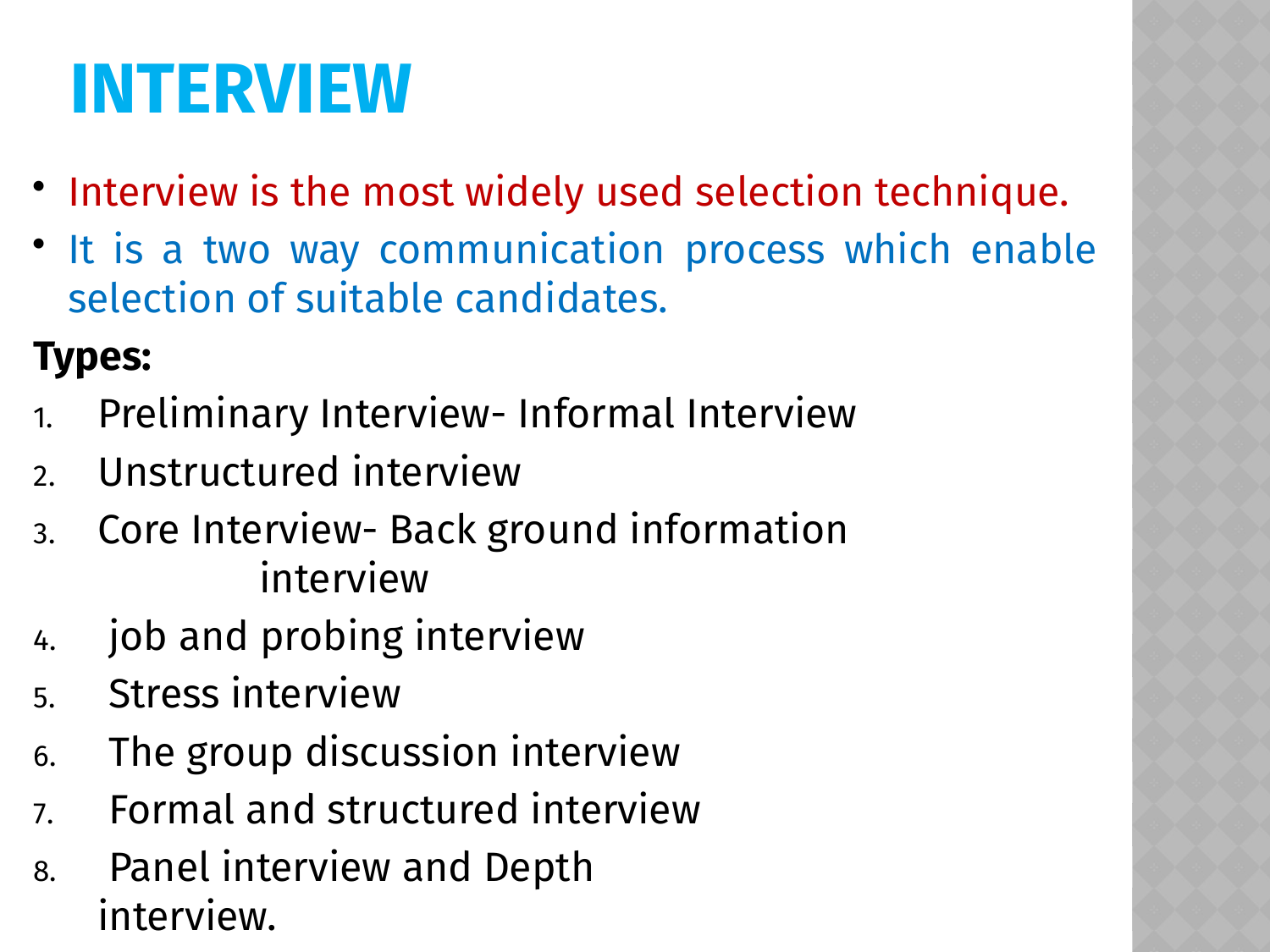

# Interview
Interview is the most widely used selection technique.
It is a two way communication process which enable selection of suitable candidates.
Types:
Preliminary Interview- Informal Interview
Unstructured interview
Core Interview- Back ground information                                       interview
 job and probing interview
 Stress interview
 The group discussion interview
 Formal and structured interview
 Panel interview and Depth 		                            interview.